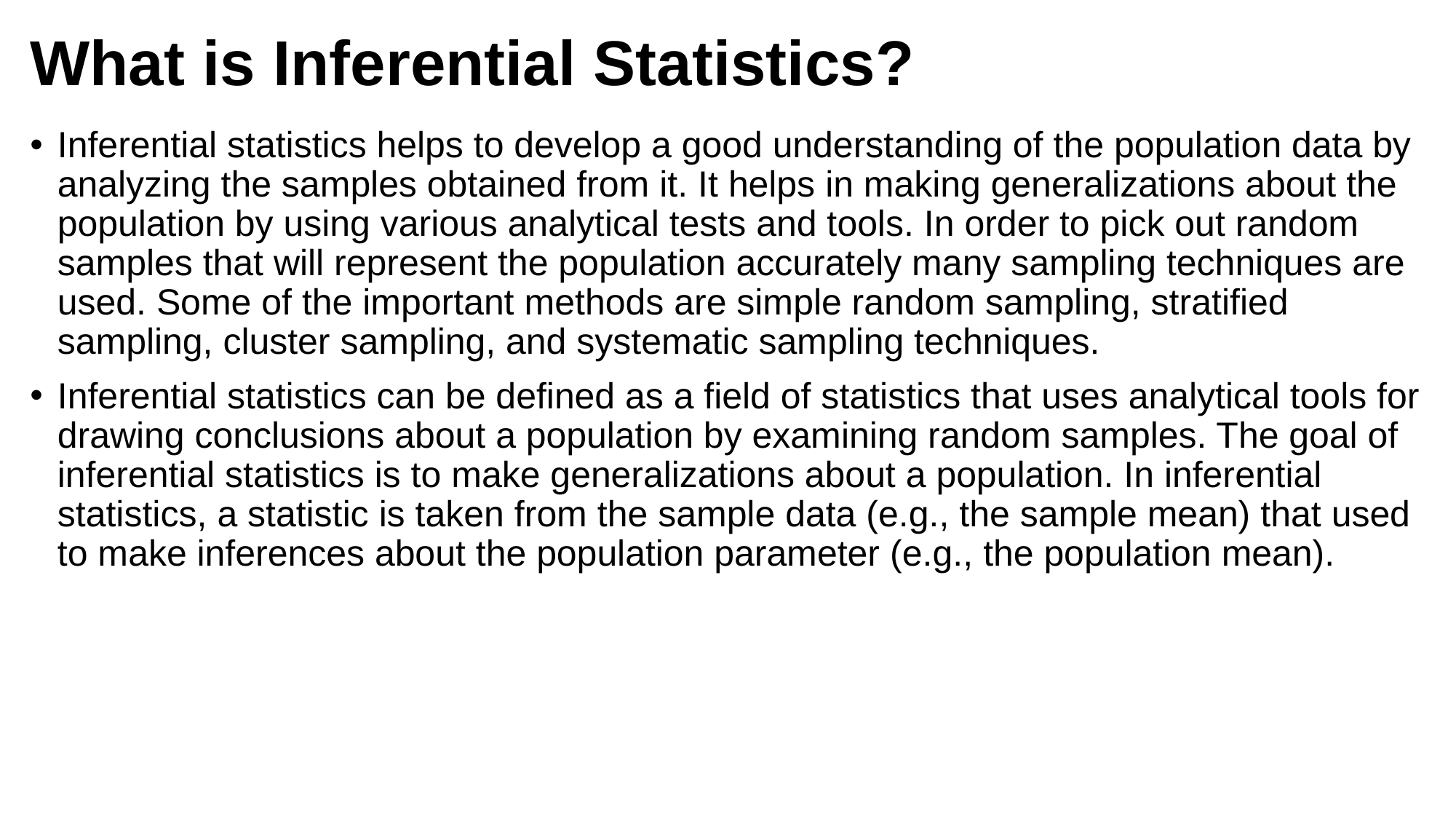

# What is Inferential Statistics?
Inferential statistics helps to develop a good understanding of the population data by analyzing the samples obtained from it. It helps in making generalizations about the population by using various analytical tests and tools. In order to pick out random samples that will represent the population accurately many sampling techniques are used. Some of the important methods are simple random sampling, stratified sampling, cluster sampling, and systematic sampling techniques.
Inferential statistics can be defined as a field of statistics that uses analytical tools for drawing conclusions about a population by examining random samples. The goal of inferential statistics is to make generalizations about a population. In inferential statistics, a statistic is taken from the sample data (e.g., the sample mean) that used to make inferences about the population parameter (e.g., the population mean).